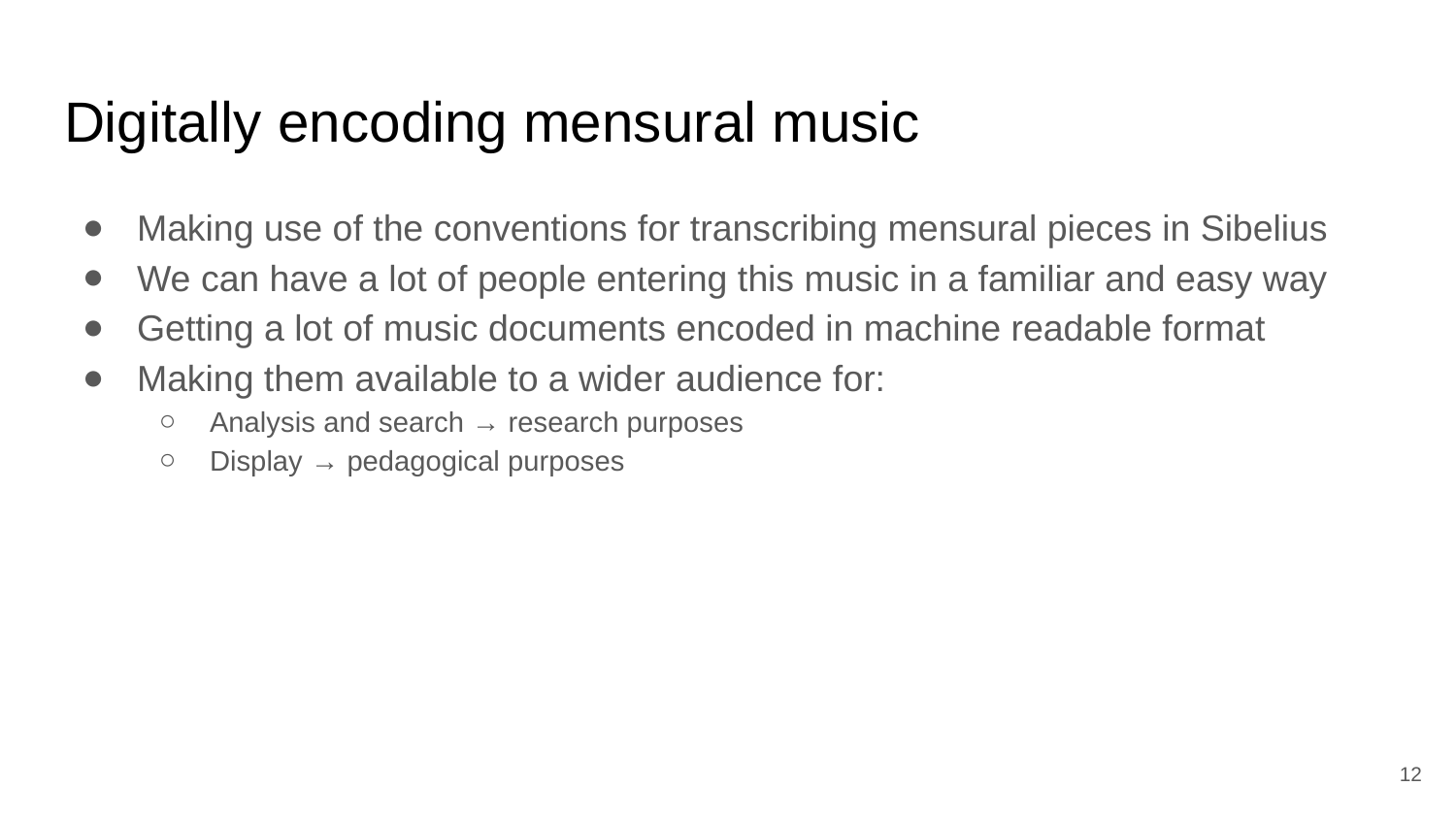

# Digitally encoding mensural music
Making use of the conventions for transcribing mensural pieces in Sibelius
We can have a lot of people entering this music in a familiar and easy way
Getting a lot of music documents encoded in machine readable format
Making them available to a wider audience for:
Analysis and search → research purposes
Display → pedagogical purposes

12